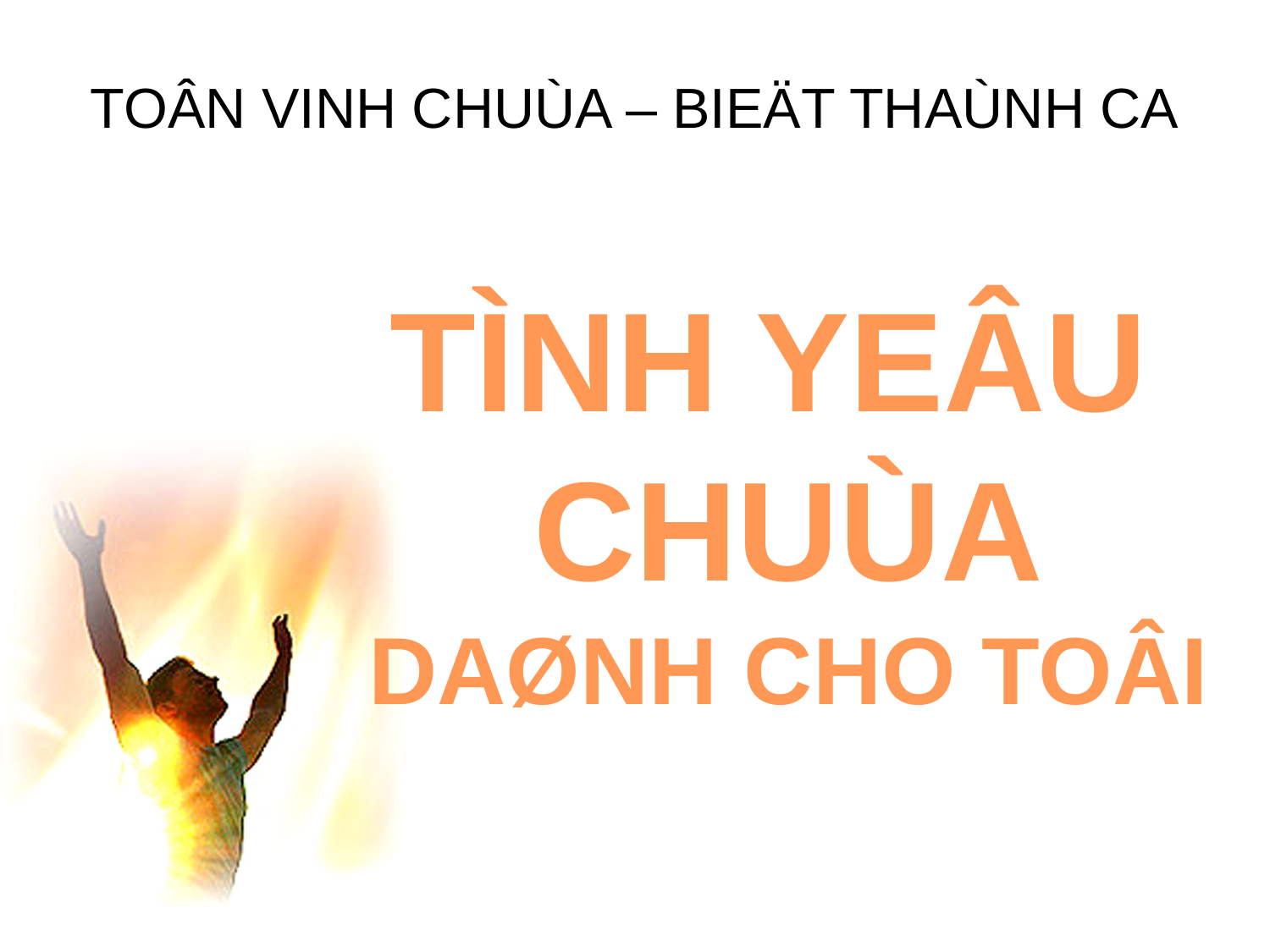

TOÂN VINH CHUÙA – BIEÄT THAÙNH CA
# TÌNH YEÂU CHUÙA DAØNH CHO TOÂI